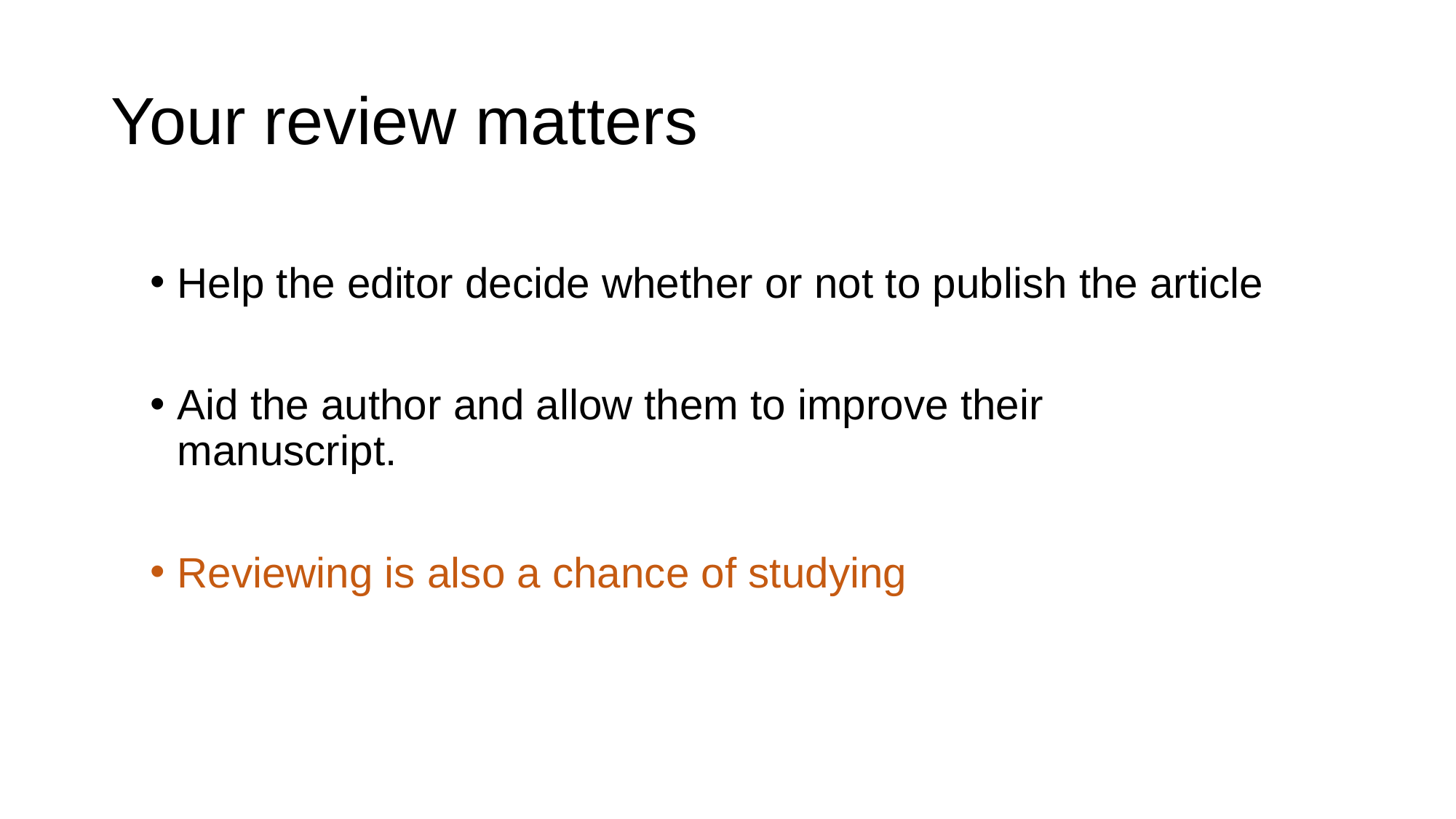

# Your review matters
Help the editor decide whether or not to publish the article

Aid the author and allow them to improve their manuscript.

Reviewing is also a chance of studying